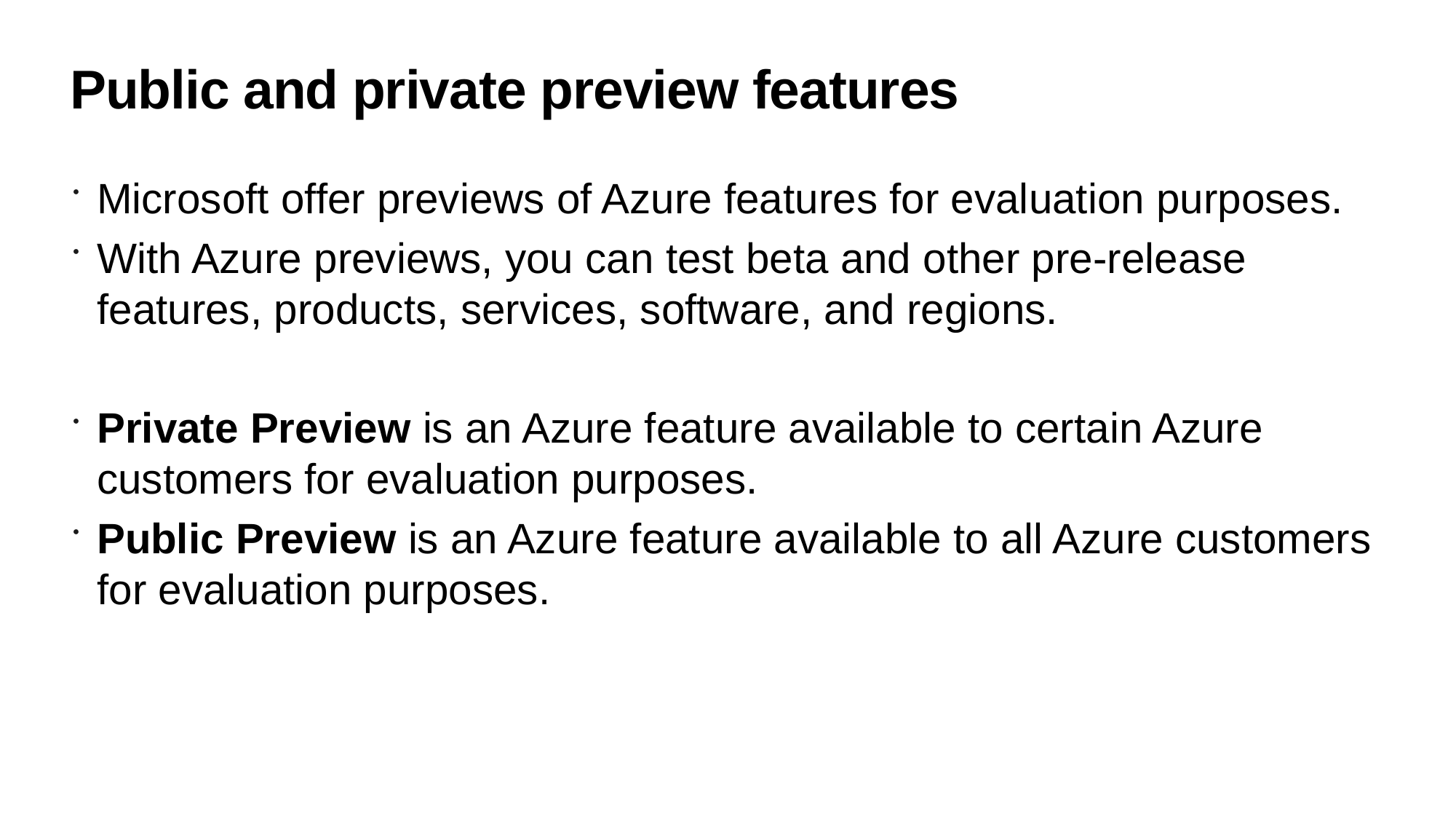

# Public and private preview features
Microsoft offer previews of Azure features for evaluation purposes.
With Azure previews, you can test beta and other pre-release features, products, services, software, and regions.

Private Preview is an Azure feature available to certain Azure customers for evaluation purposes.
Public Preview is an Azure feature available to all Azure customers for evaluation purposes.